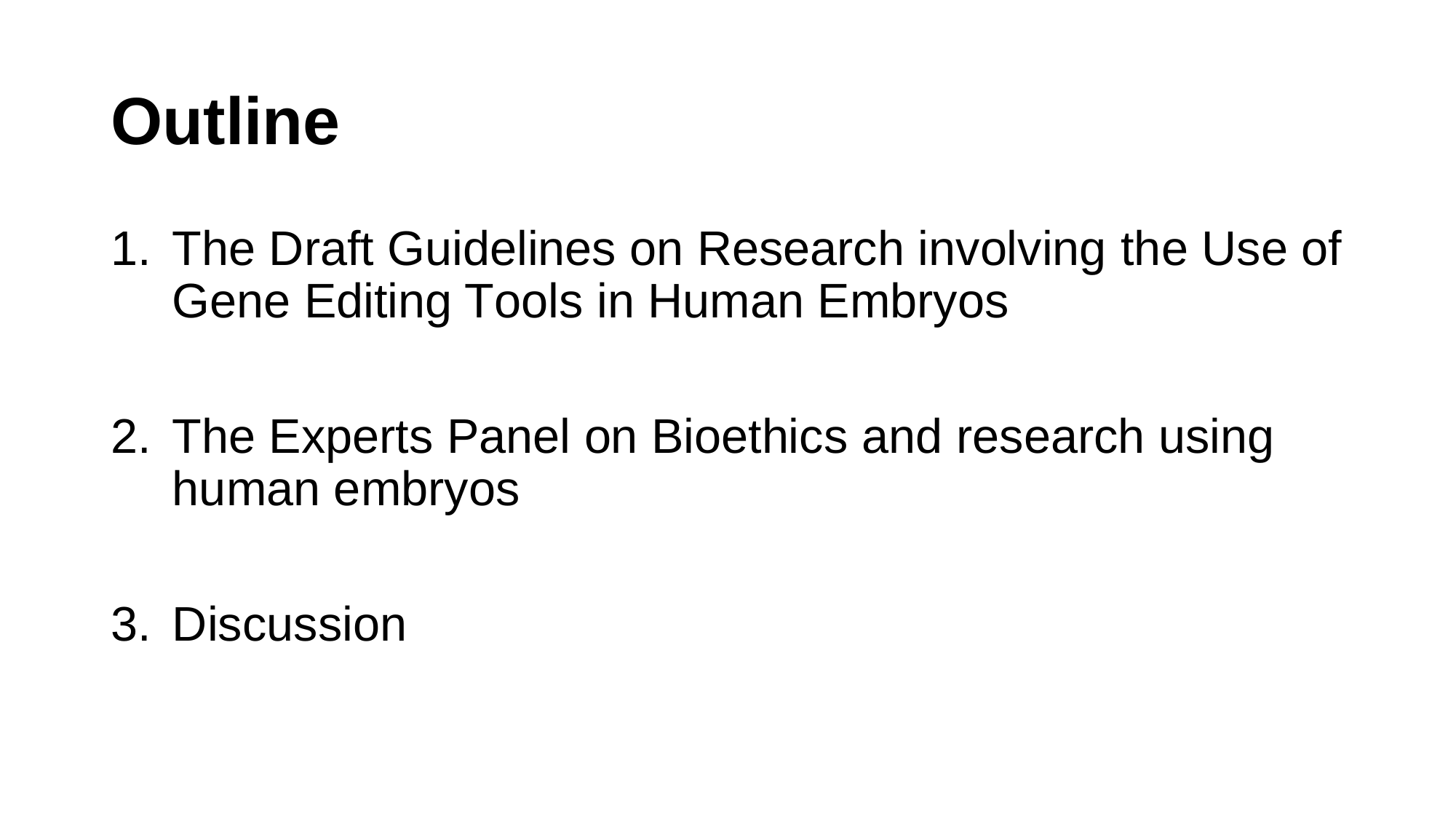

# Outline
The Draft Guidelines on Research involving the Use of Gene Editing Tools in Human Embryos

The Experts Panel on Bioethics and research using human embryos

Discussion